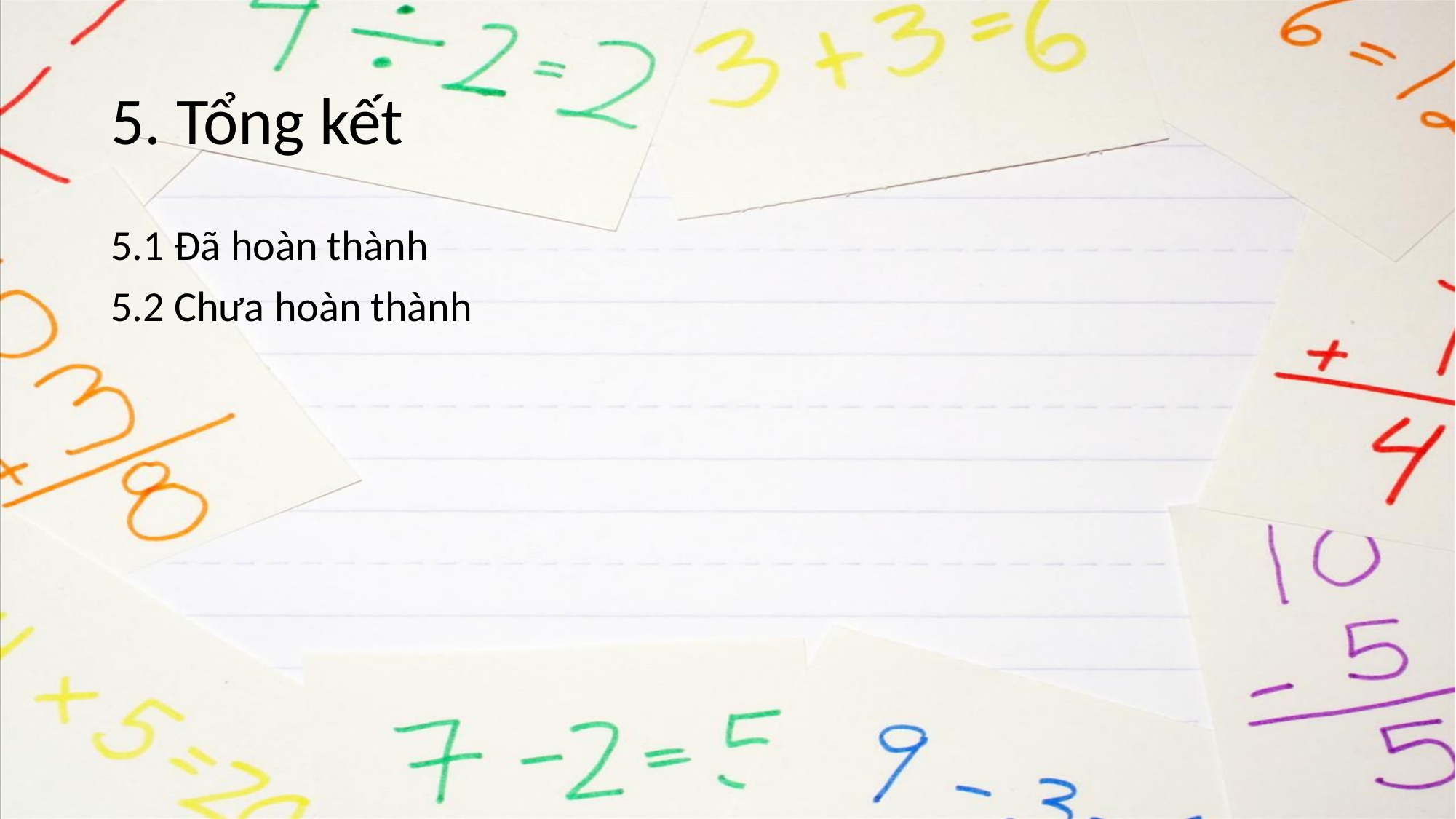

# 5. Tổng kết
5.1 Đã hoàn thành
5.2 Chưa hoàn thành